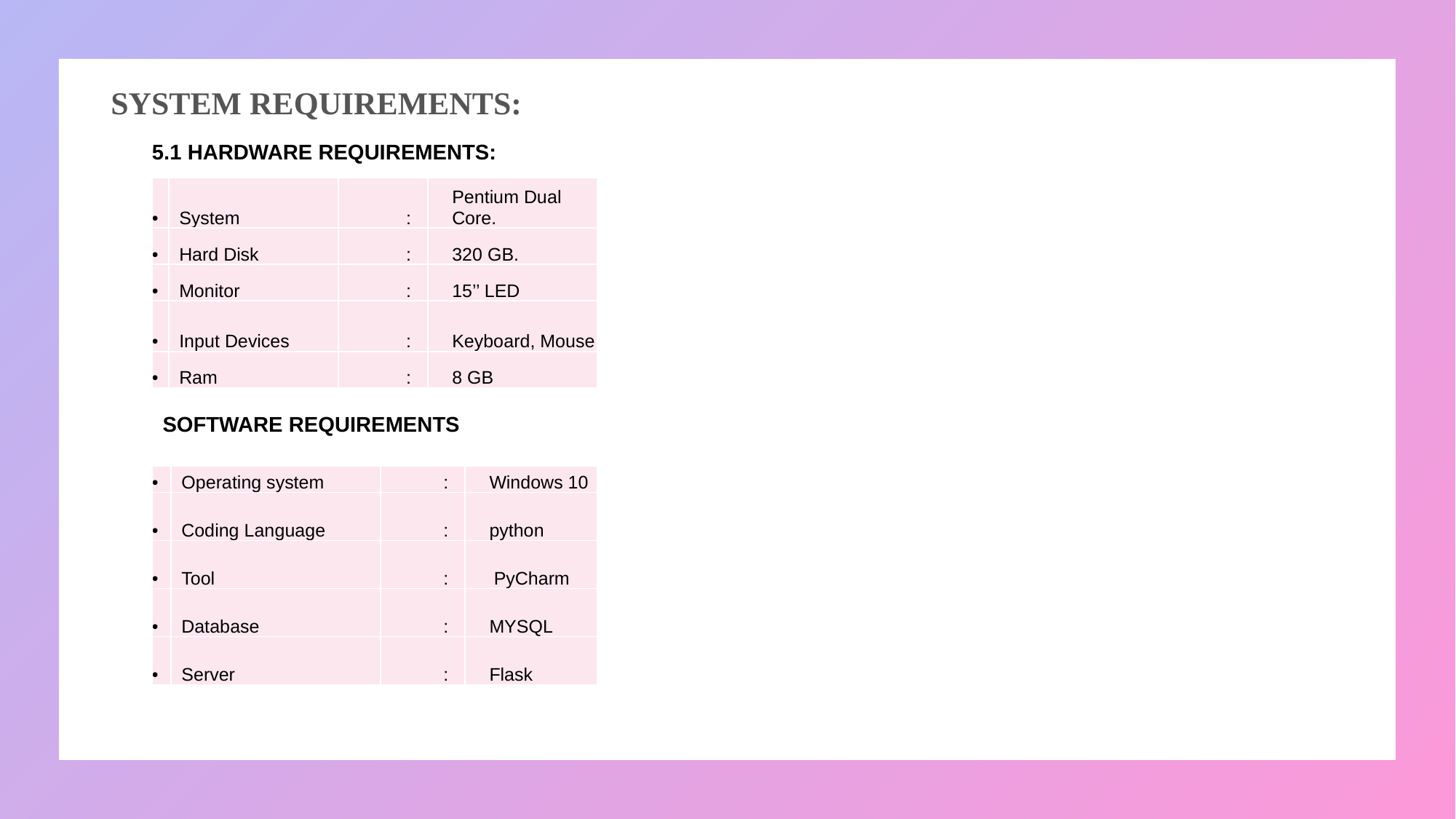

# SYSTEM REQUIREMENTS:

	     5.1 HARDWARE REQUIREMENTS:

| • | System | : | Pentium Dual Core. |
| --- | --- | --- | --- |
| • | Hard Disk | : | 320 GB. |
| • | Monitor | : | 15’’ LED |
| • | Input Devices | : | Keyboard, Mouse |
| • | Ram | : | 8 GB |

SOFTWARE REQUIREMENTS
| • | Operating system | : | Windows 10 |
| --- | --- | --- | --- |
| • | Coding Language | : | python |
| • | Tool | : | PyCharm |
| • | Database | : | MYSQL |
| • | Server | : | Flask |